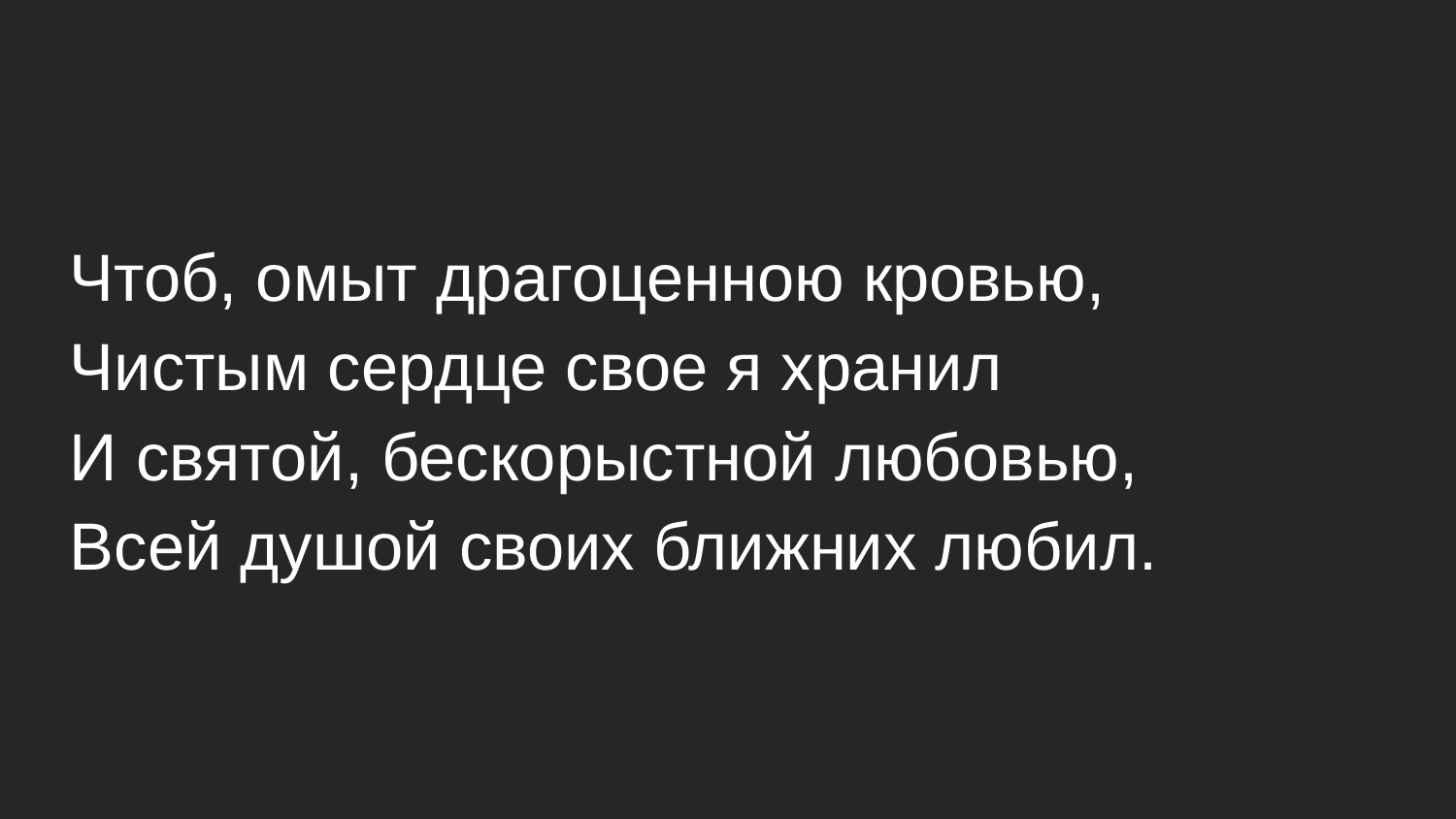

Чтоб, омыт драгоценною кровью,
Чистым сердце свое я хранил
И святой, бескорыстной любовью,
Всей душой своих ближних любил.